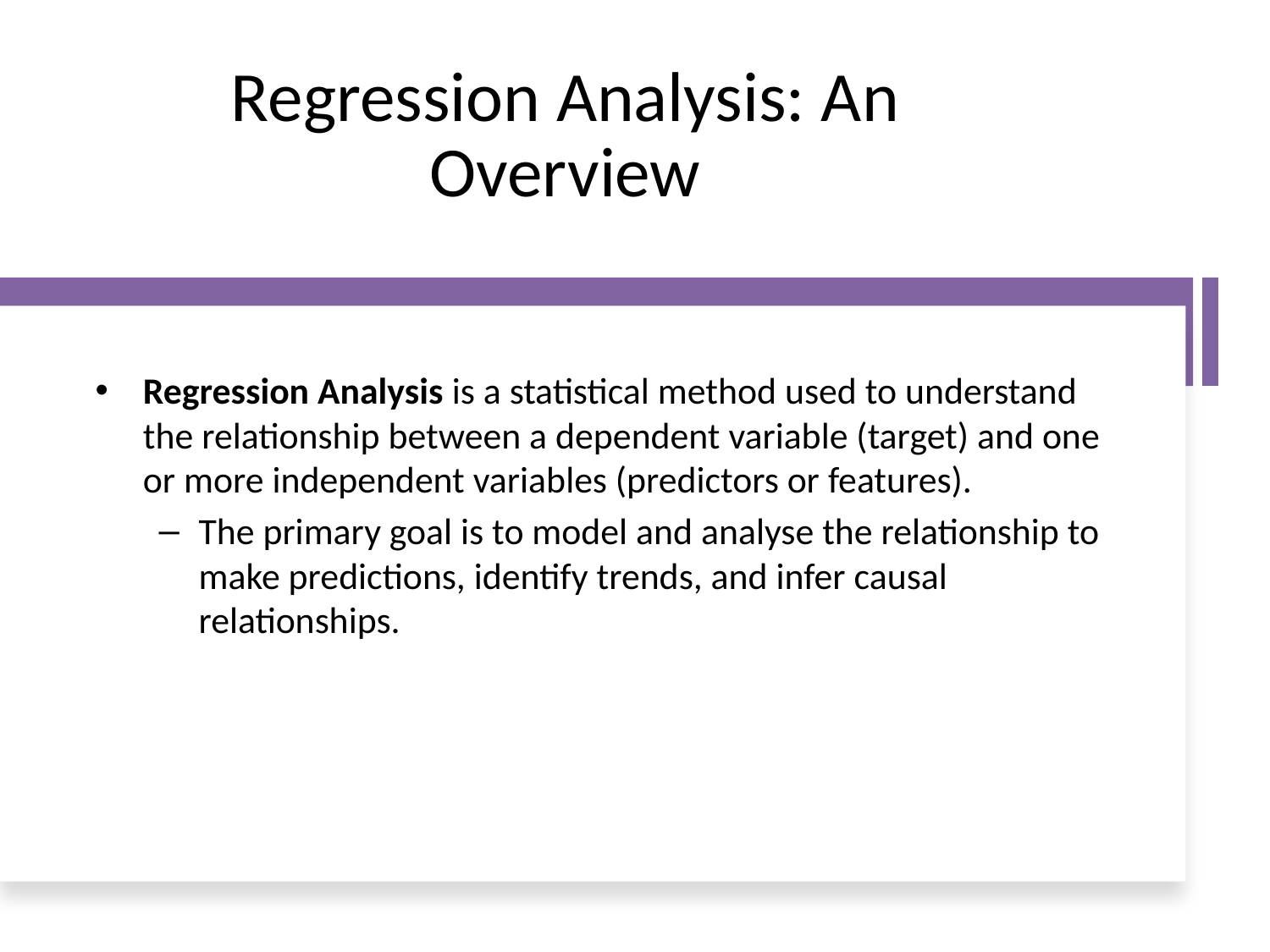

# Regression Analysis: An Overview

Regression Analysis is a statistical method used to understand the relationship between a dependent variable (target) and one or more independent variables (predictors or features).
The primary goal is to model and analyse the relationship to make predictions, identify trends, and infer causal relationships.
High Impact IT Training, ICG F-6/2, Islamabad, 2024.
2